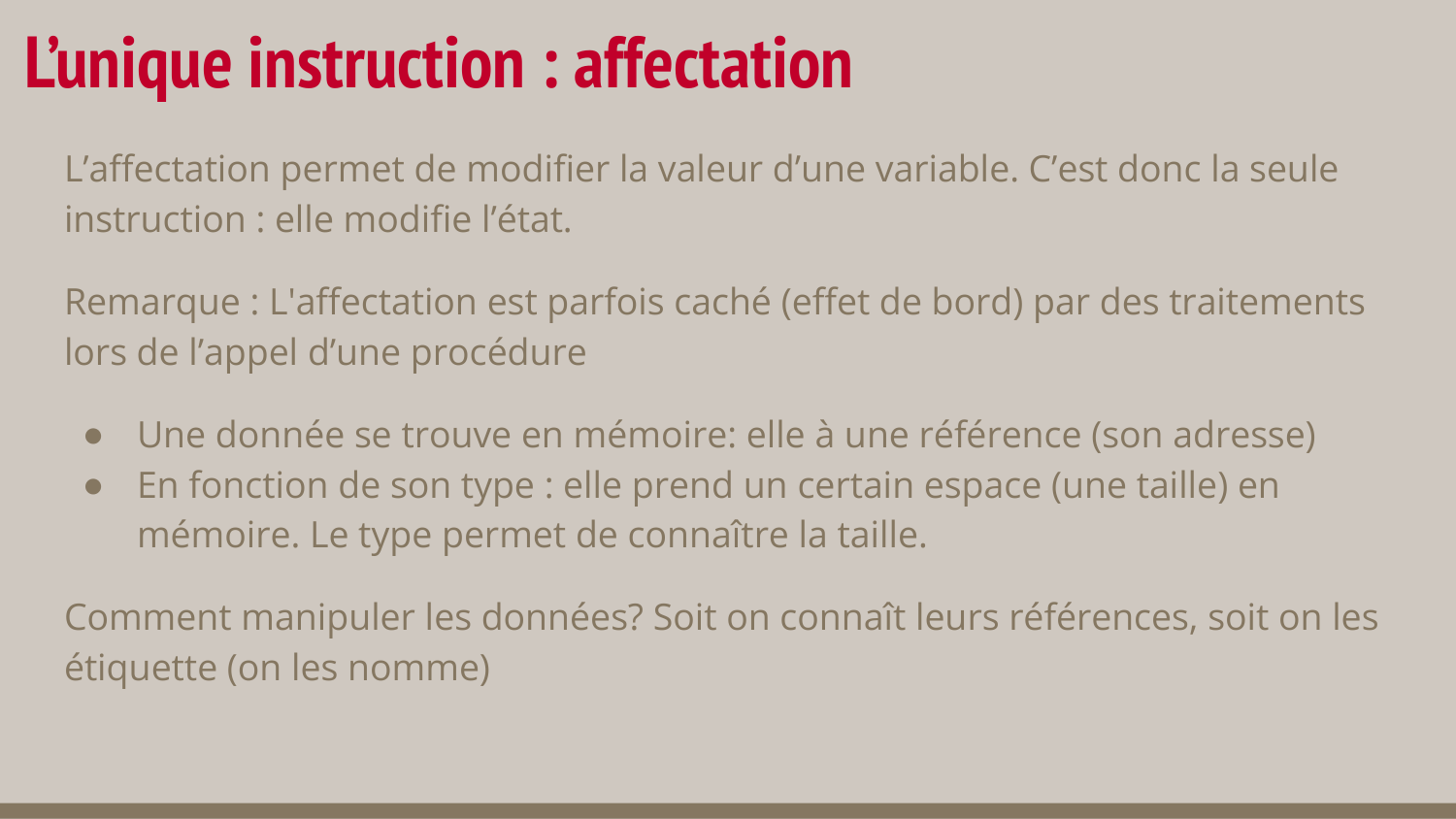

# L’unique instruction : affectation
L’affectation permet de modifier la valeur d’une variable. C’est donc la seule instruction : elle modifie l’état.
Remarque : L'affectation est parfois caché (effet de bord) par des traitements lors de l’appel d’une procédure
Une donnée se trouve en mémoire: elle à une référence (son adresse)
En fonction de son type : elle prend un certain espace (une taille) en mémoire. Le type permet de connaître la taille.
Comment manipuler les données? Soit on connaît leurs références, soit on les étiquette (on les nomme)